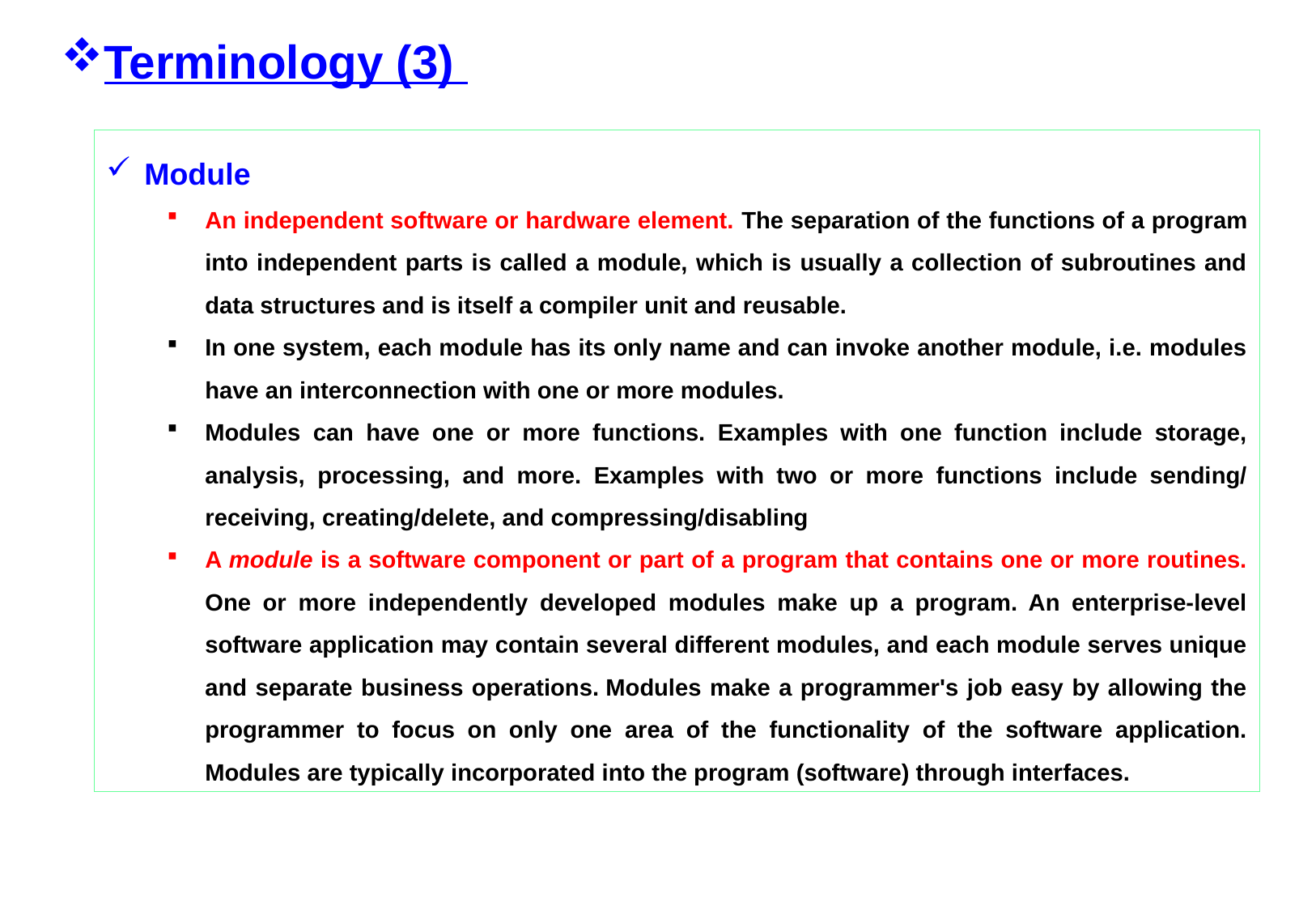

Terminology (3)
Module
An independent software or hardware element. The separation of the functions of a program into independent parts is called a module, which is usually a collection of subroutines and data structures and is itself a compiler unit and reusable.
In one system, each module has its only name and can invoke another module, i.e. modules have an interconnection with one or more modules.
Modules can have one or more functions. Examples with one function include storage, analysis, processing, and more. Examples with two or more functions include sending/receiving, creating/delete, and compressing/disabling
A module is a software component or part of a program that contains one or more routines. One or more independently developed modules make up a program. An enterprise-level software application may contain several different modules, and each module serves unique and separate business operations. Modules make a programmer's job easy by allowing the programmer to focus on only one area of the functionality of the software application. Modules are typically incorporated into the program (software) through interfaces.